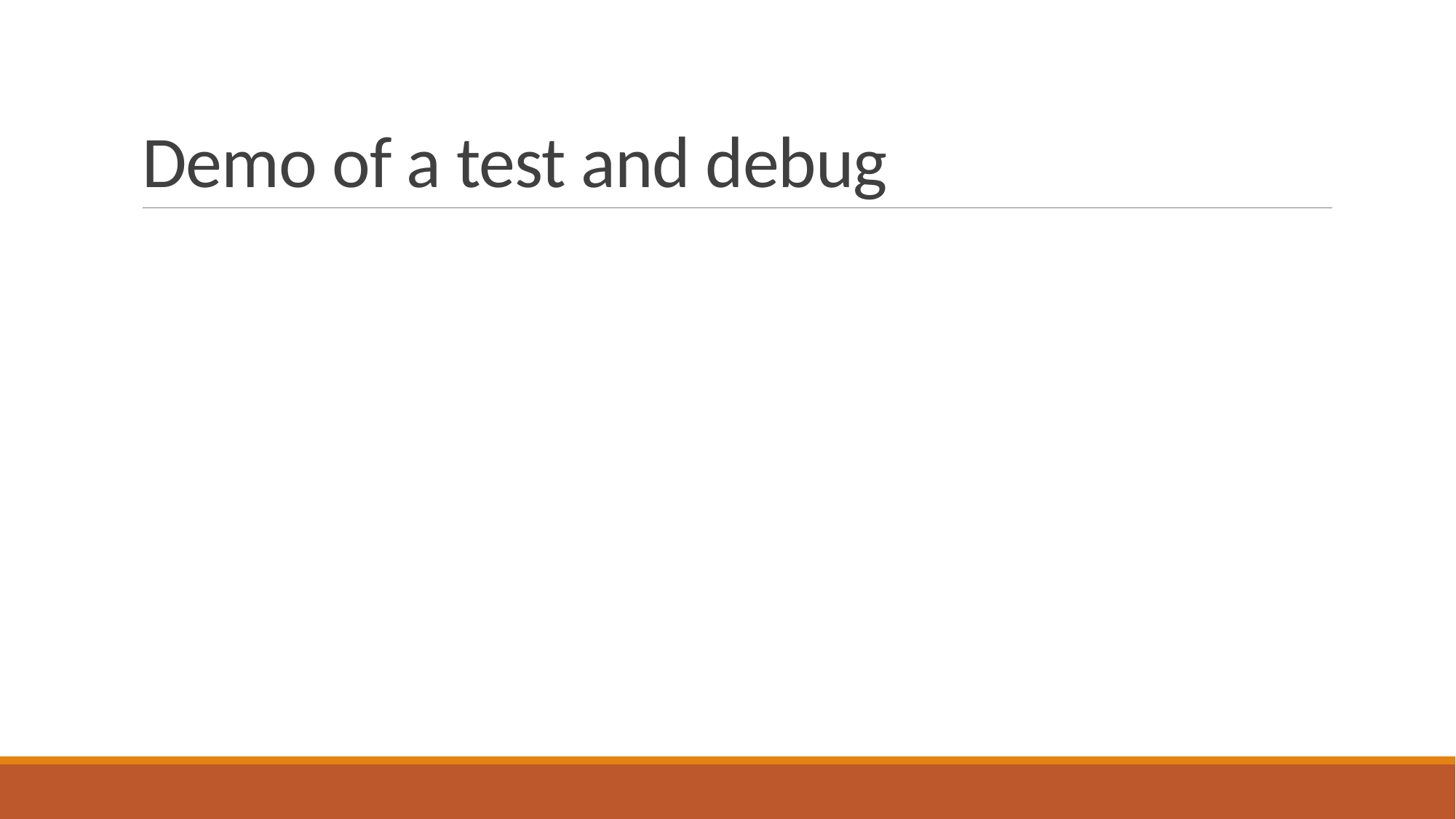

# Demo of a test and debug